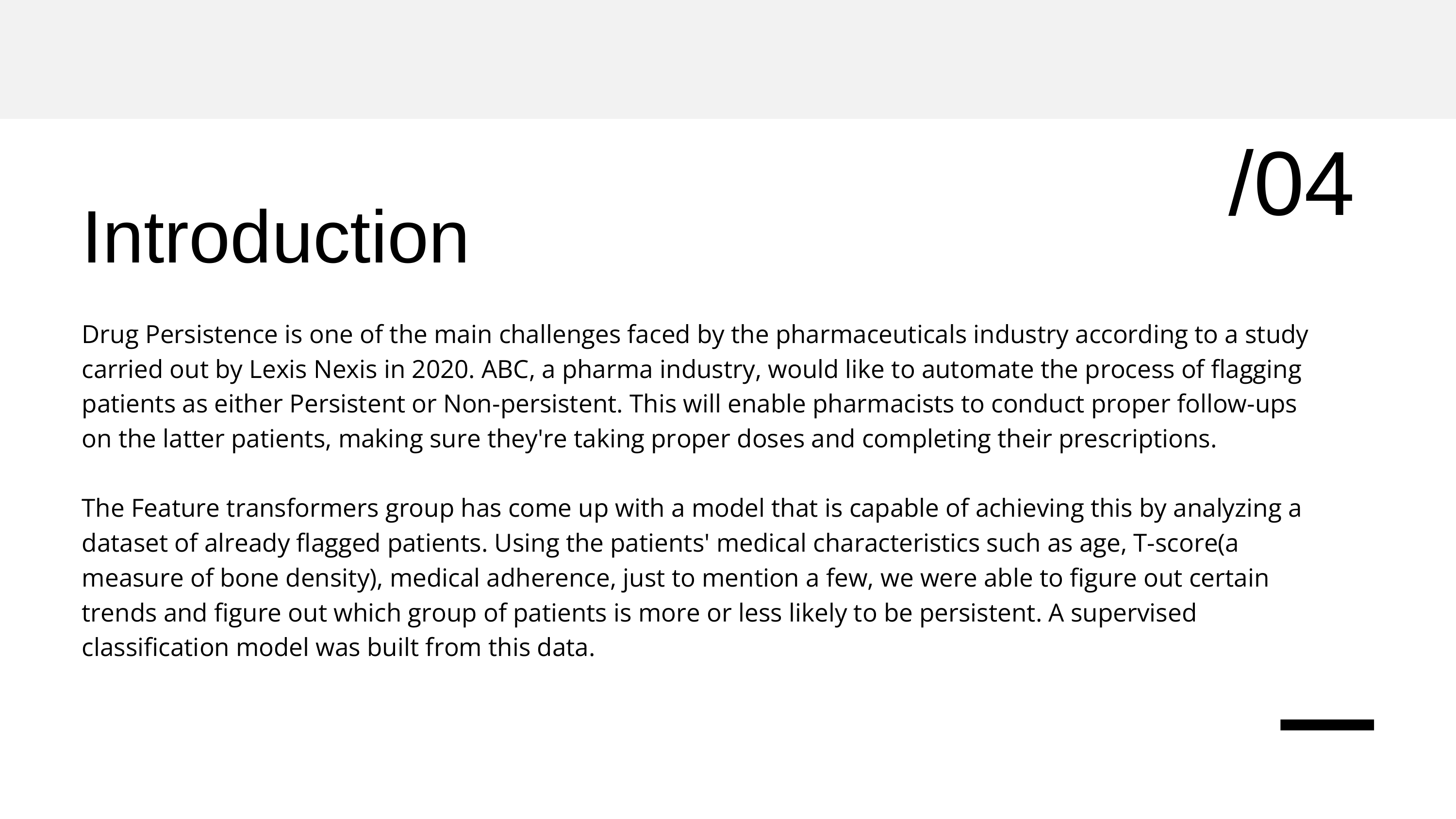

/04
Introduction
Drug Persistence is one of the main challenges faced by the pharmaceuticals industry according to a study carried out by Lexis Nexis in 2020. ABC, a pharma industry, would like to automate the process of flagging patients as either Persistent or Non-persistent. This will enable pharmacists to conduct proper follow-ups on the latter patients, making sure they're taking proper doses and completing their prescriptions.

The Feature transformers group has come up with a model that is capable of achieving this by analyzing a dataset of already flagged patients. Using the patients' medical characteristics such as age, T-score(a measure of bone density), medical adherence, just to mention a few, we were able to figure out certain trends and figure out which group of patients is more or less likely to be persistent. A supervised classification model was built from this data.